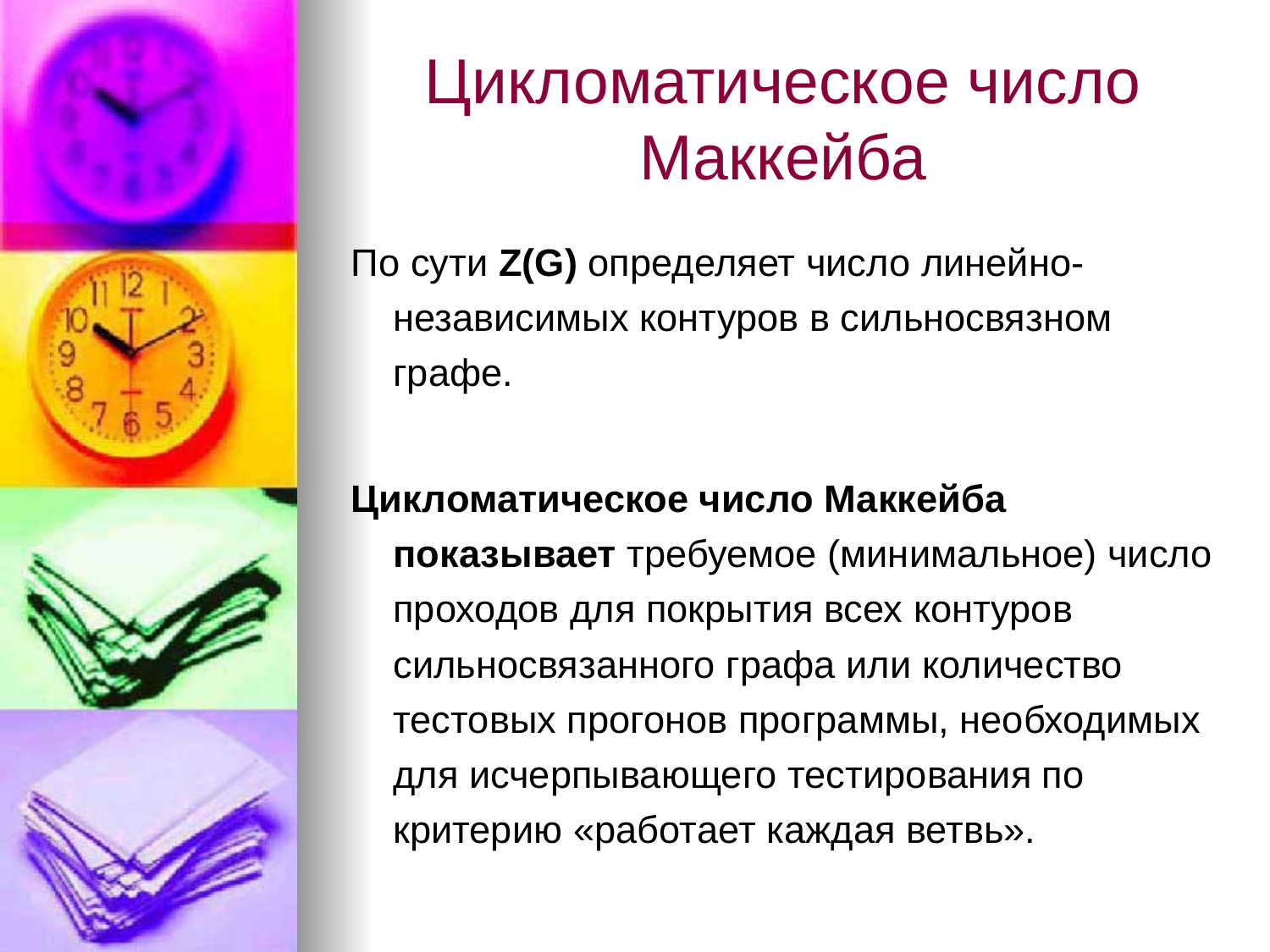

# Цикломатическое число Маккейба
По сути Z(G) определяет число линейно-независимых контуров в сильносвязном графе.

Цикломатическое число Маккейба показывает требуемое (минимальное) число проходов для покрытия всех контуров сильносвязанного графа или количество тестовых прогонов программы, необходимых для исчерпывающего тестирования по критерию «работает каждая ветвь».
181